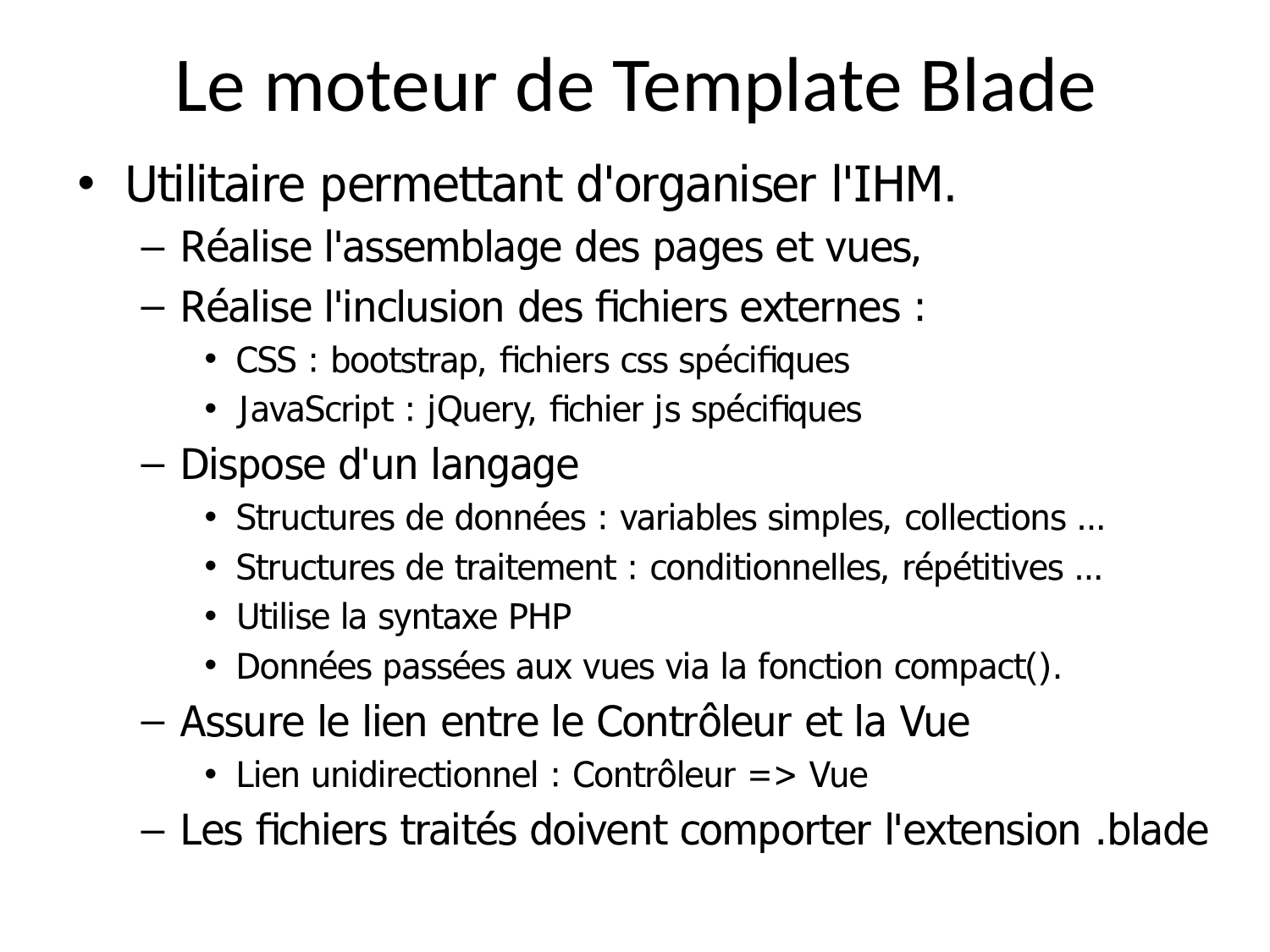

# Le moteur de Template Blade
Utilitaire permettant d'organiser l'IHM.
Réalise l'assemblage des pages et vues,
Réalise l'inclusion des fichiers externes :
CSS : bootstrap, fichiers css spécifiques
JavaScript : jQuery, fichier js spécifiques
Dispose d'un langage
Structures de données : variables simples, collections …
Structures de traitement : conditionnelles, répétitives …
Utilise la syntaxe PHP
Données passées aux vues via la fonction compact().
Assure le lien entre le Contrôleur et la Vue
Lien unidirectionnel : Contrôleur => Vue
Les fichiers traités doivent comporter l'extension .blade